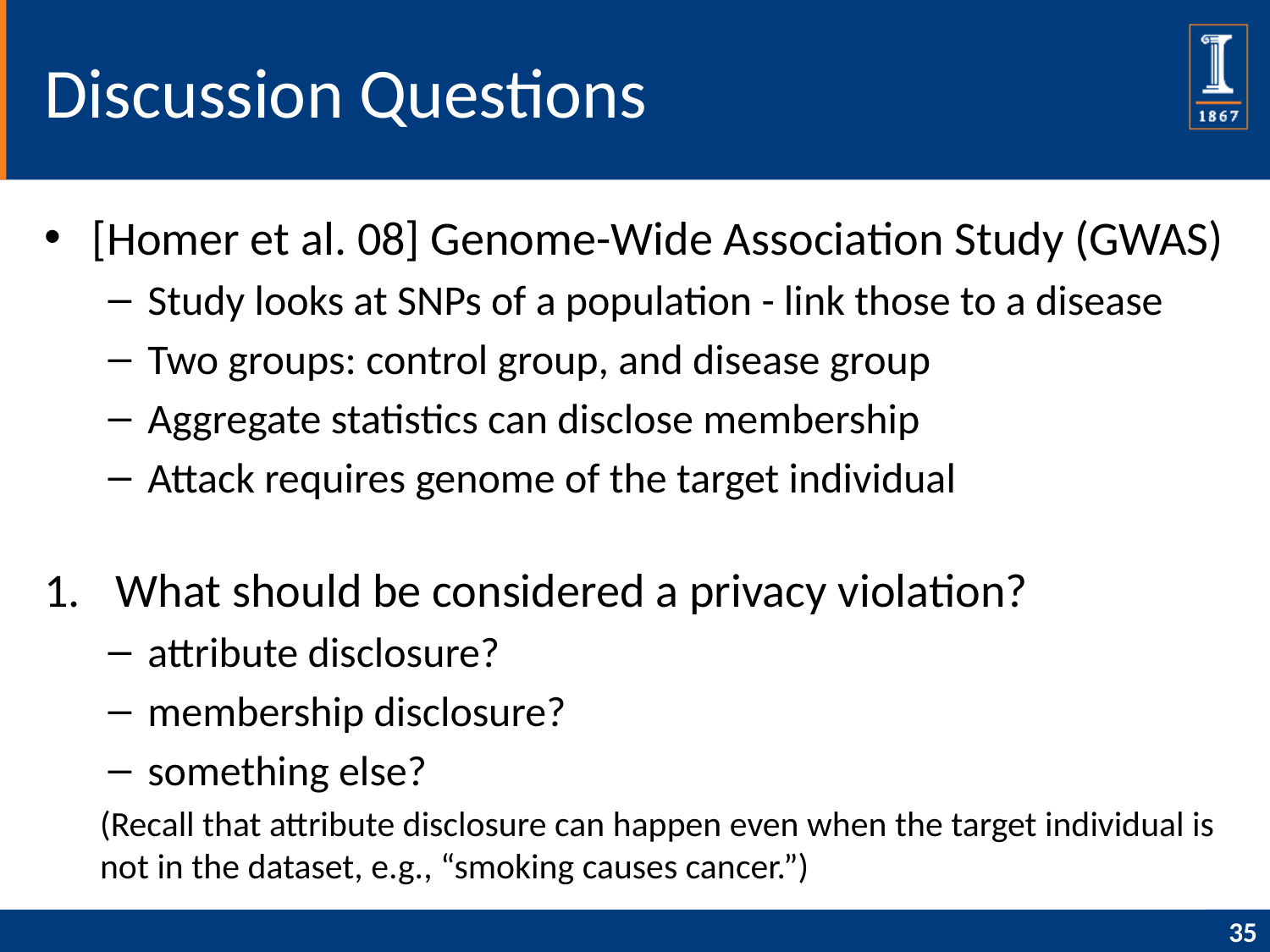

# Discussion Questions
[Homer et al. 08] Genome-Wide Association Study (GWAS)
Study looks at SNPs of a population - link those to a disease
Two groups: control group, and disease group
Aggregate statistics can disclose membership
Attack requires genome of the target individual

What should be considered a privacy violation?
attribute disclosure?
membership disclosure?
something else?
(Recall that attribute disclosure can happen even when the target individual is not in the dataset, e.g., “smoking causes cancer.”)

35